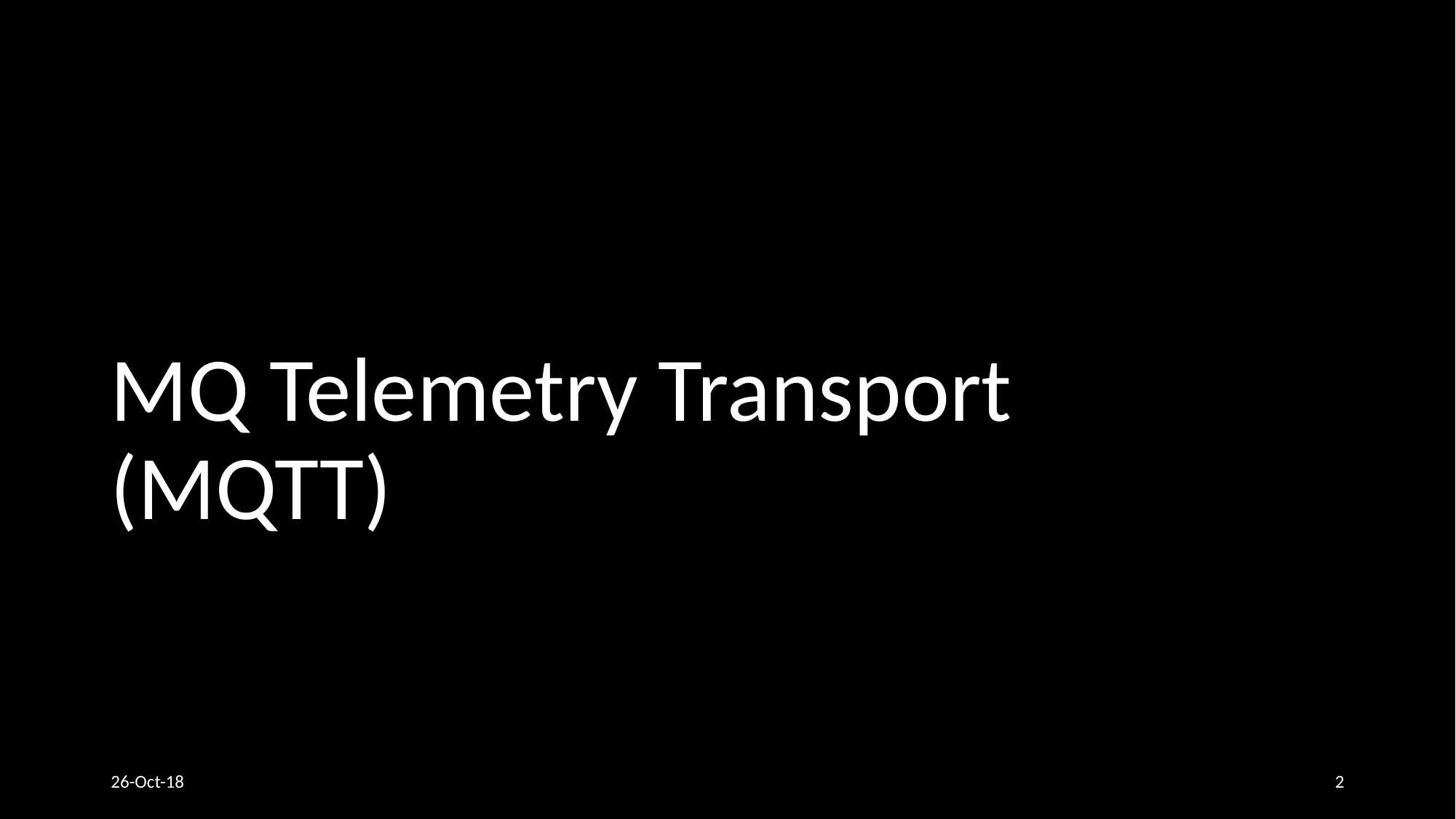

# MQ Telemetry Transport (MQTT)
26-Oct-18
2